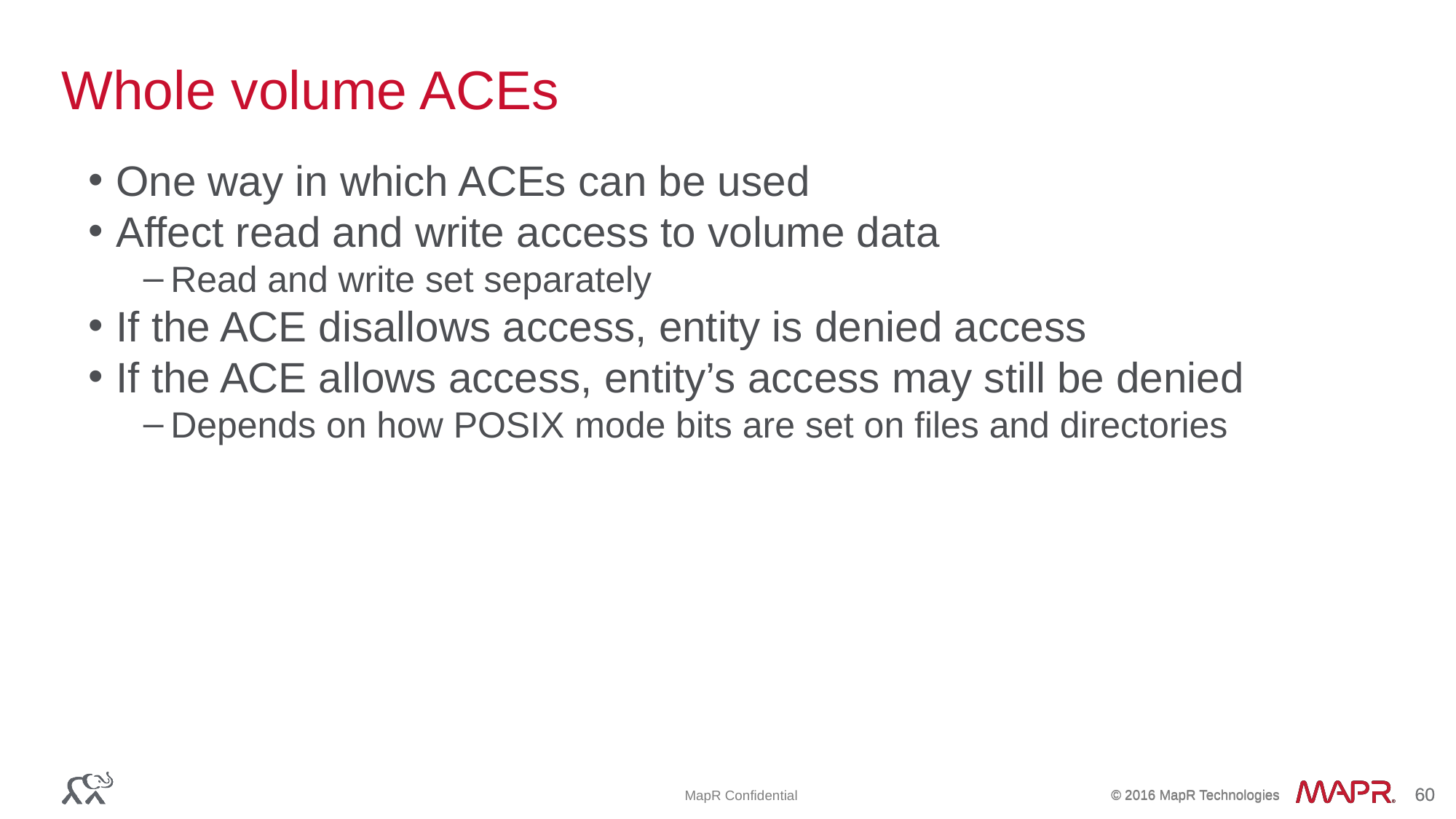

# Whole volume ACEs
One way in which ACEs can be used
Affect read and write access to volume data
Read and write set separately
If the ACE disallows access, entity is denied access
If the ACE allows access, entity’s access may still be denied
Depends on how POSIX mode bits are set on files and directories